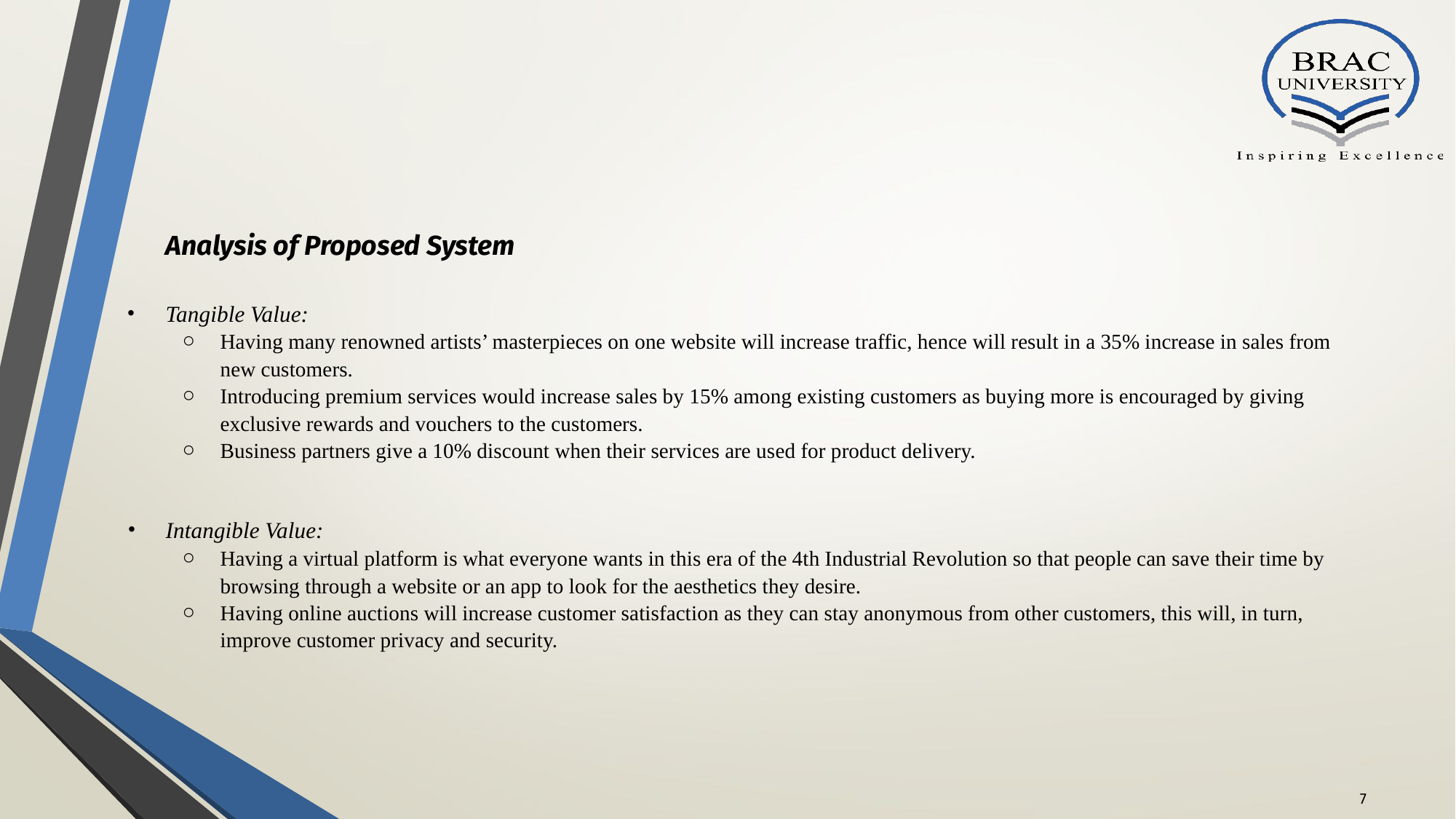

Analysis of Proposed System

Tangible Value:
Having many renowned artists’ masterpieces on one website will increase traffic, hence will result in a 35% increase in sales from new customers.
Introducing premium services would increase sales by 15% among existing customers as buying more is encouraged by giving exclusive rewards and vouchers to the customers.
Business partners give a 10% discount when their services are used for product delivery.

Intangible Value:
Having a virtual platform is what everyone wants in this era of the 4th Industrial Revolution so that people can save their time by browsing through a website or an app to look for the aesthetics they desire.
Having online auctions will increase customer satisfaction as they can stay anonymous from other customers, this will, in turn, improve customer privacy and security.

7